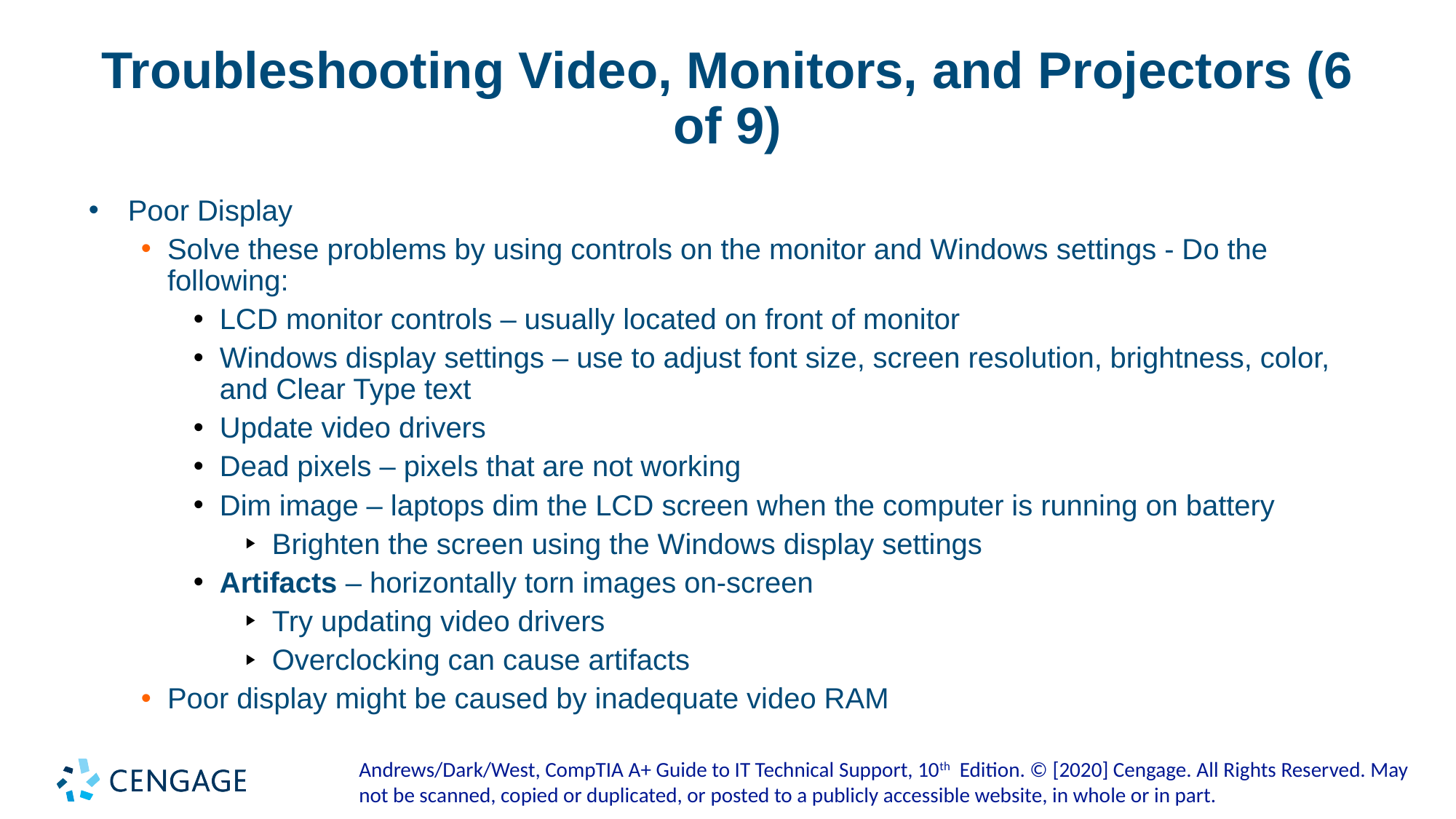

# Troubleshooting Video, Monitors, and Projectors (6 of 9)
Poor Display
Solve these problems by using controls on the monitor and Windows settings - Do the following:
LCD monitor controls – usually located on front of monitor
Windows display settings – use to adjust font size, screen resolution, brightness, color, and Clear Type text
Update video drivers
Dead pixels – pixels that are not working
Dim image – laptops dim the LCD screen when the computer is running on battery
Brighten the screen using the Windows display settings
Artifacts – horizontally torn images on-screen
Try updating video drivers
Overclocking can cause artifacts
Poor display might be caused by inadequate video RAM